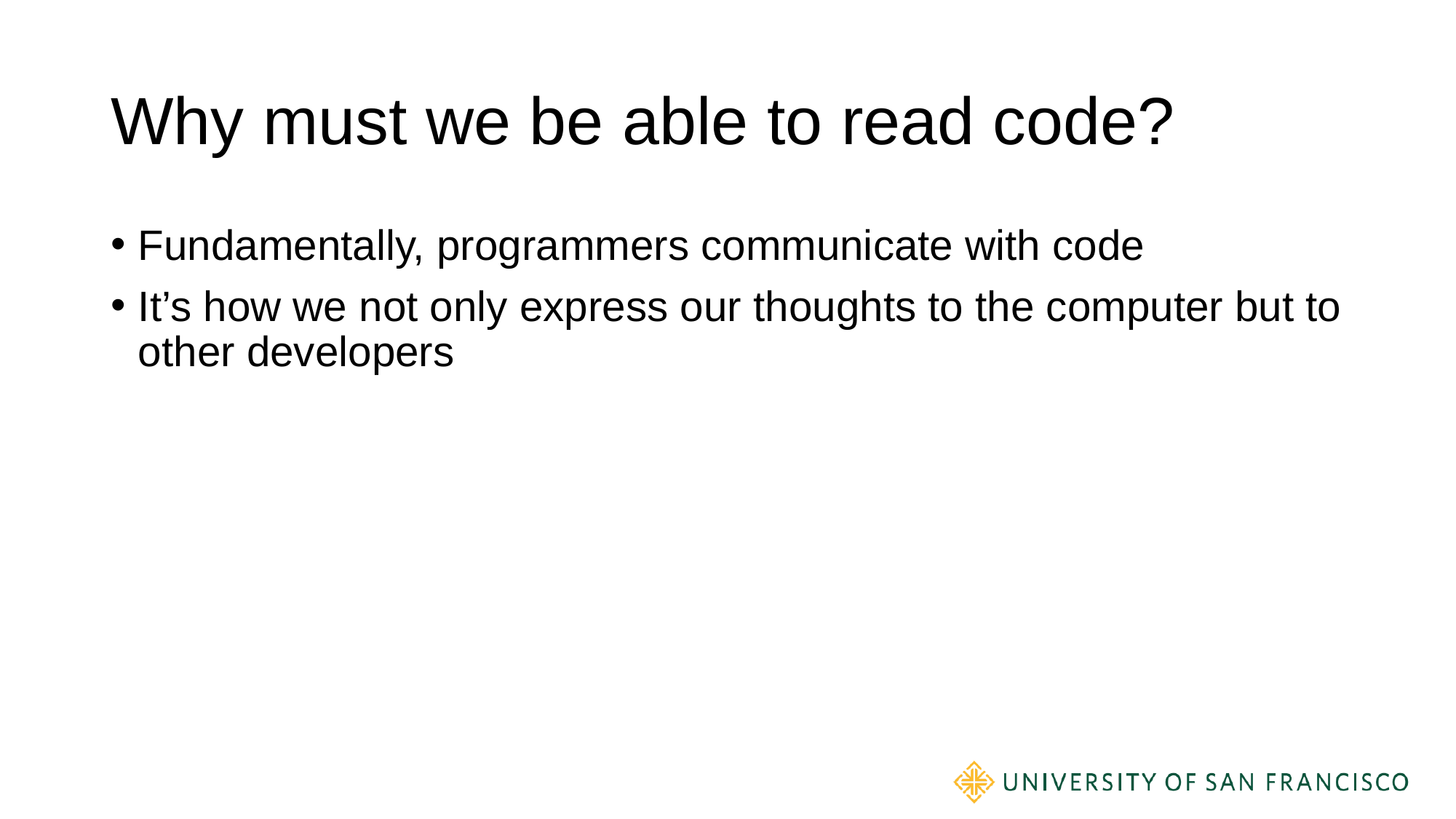

# Why must we be able to read code?
Fundamentally, programmers communicate with code
It’s how we not only express our thoughts to the computer but to other developers